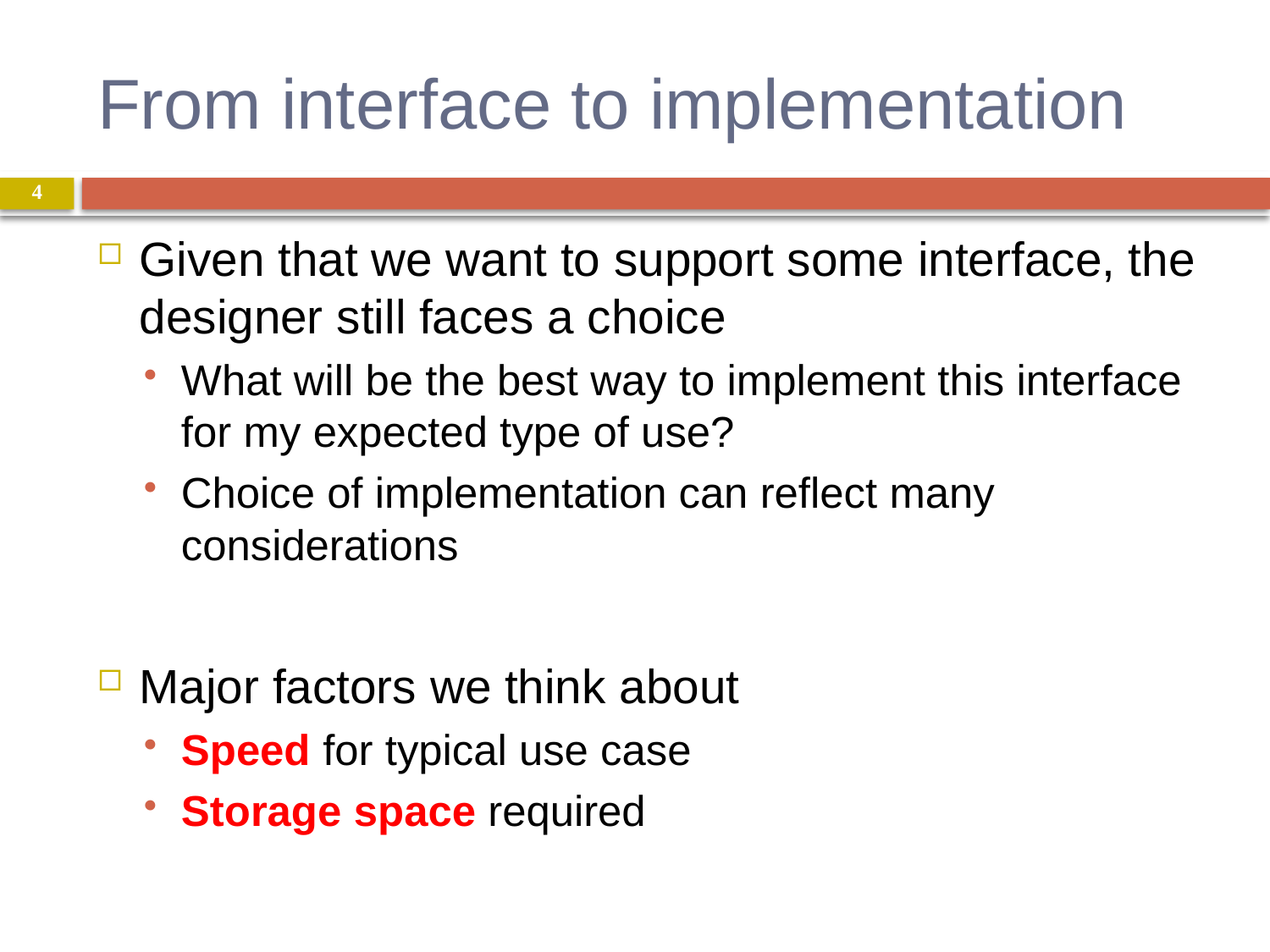

# From interface to implementation
4
Given that we want to support some interface, the designer still faces a choice
What will be the best way to implement this interface for my expected type of use?
Choice of implementation can reflect many considerations

Major factors we think about
Speed for typical use case
Storage space required